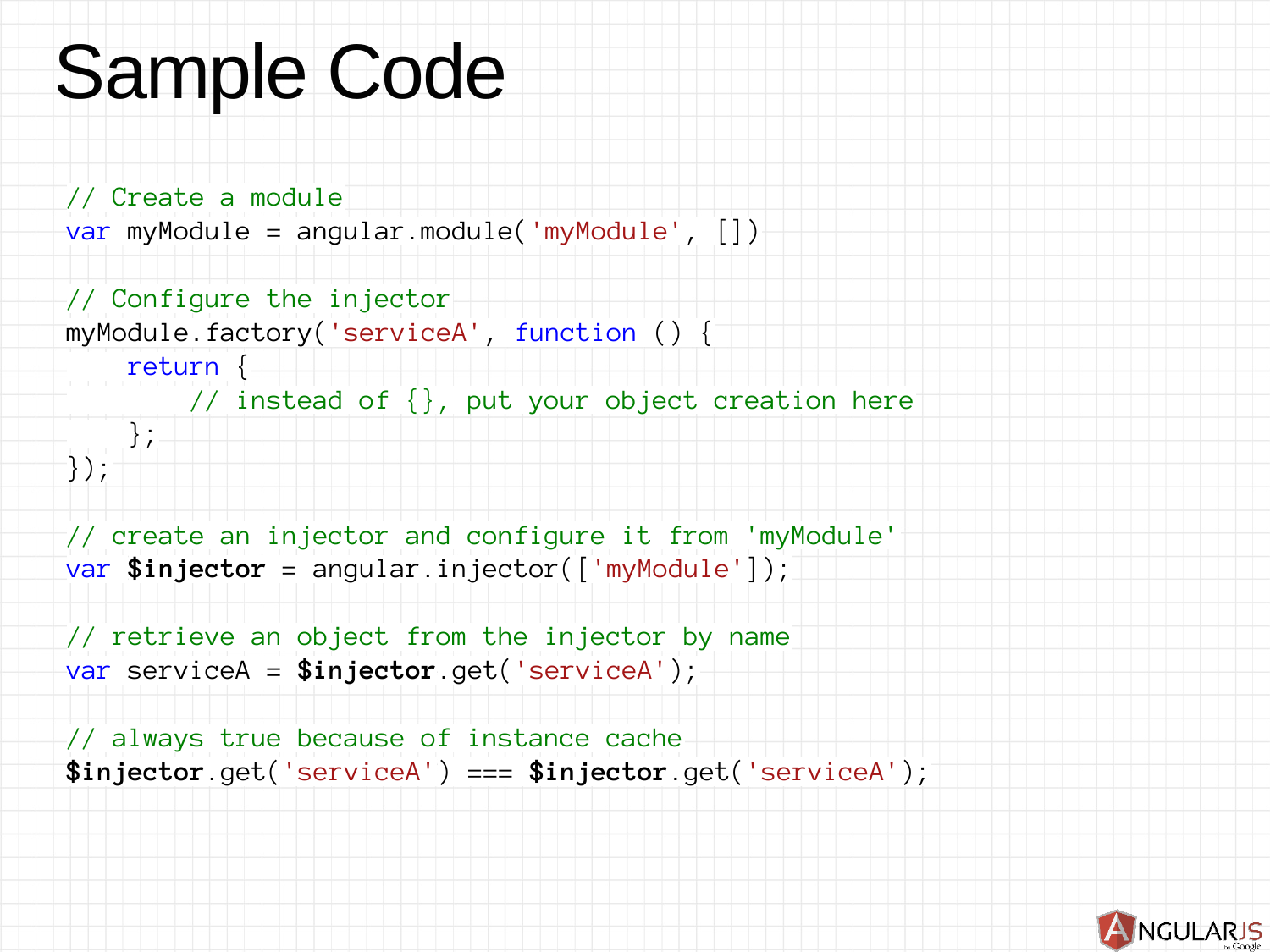

# Sample Code
// Create a module
var myModule = angular.module('myModule', [])

// Configure the injector
myModule.factory('serviceA', function () {
    return {
        // instead of {}, put your object creation here
    };
});

// create an injector and configure it from 'myModule'
var $injector = angular.injector(['myModule']);

// retrieve an object from the injector by name
var serviceA = $injector.get('serviceA');

// always true because of instance cache
$injector.get('serviceA') === $injector.get('serviceA');